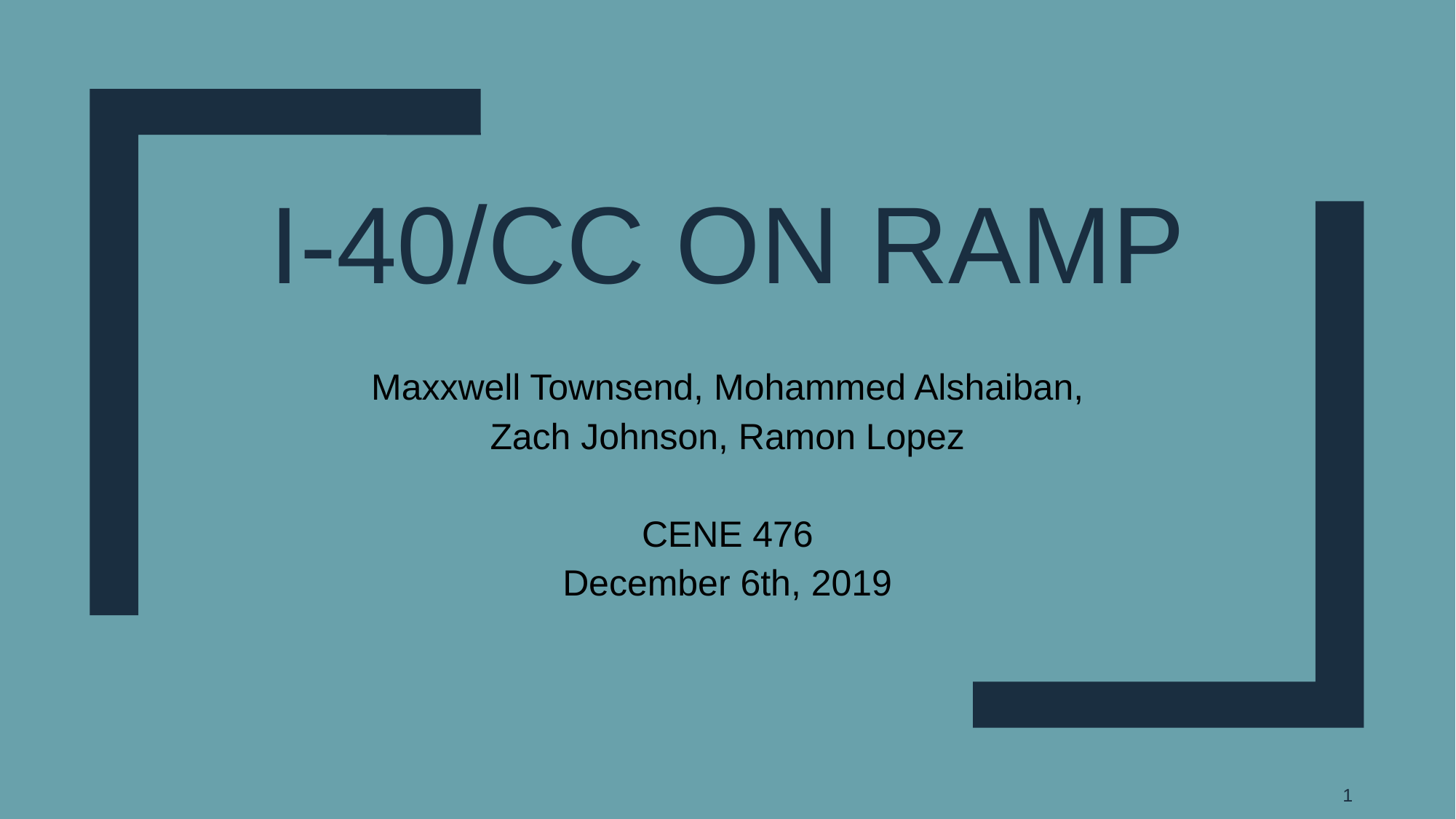

# I-40/CC On Ramp
Maxxwell Townsend, Mohammed Alshaiban,
Zach Johnson, Ramon Lopez

CENE 476
December 6th, 2019

1